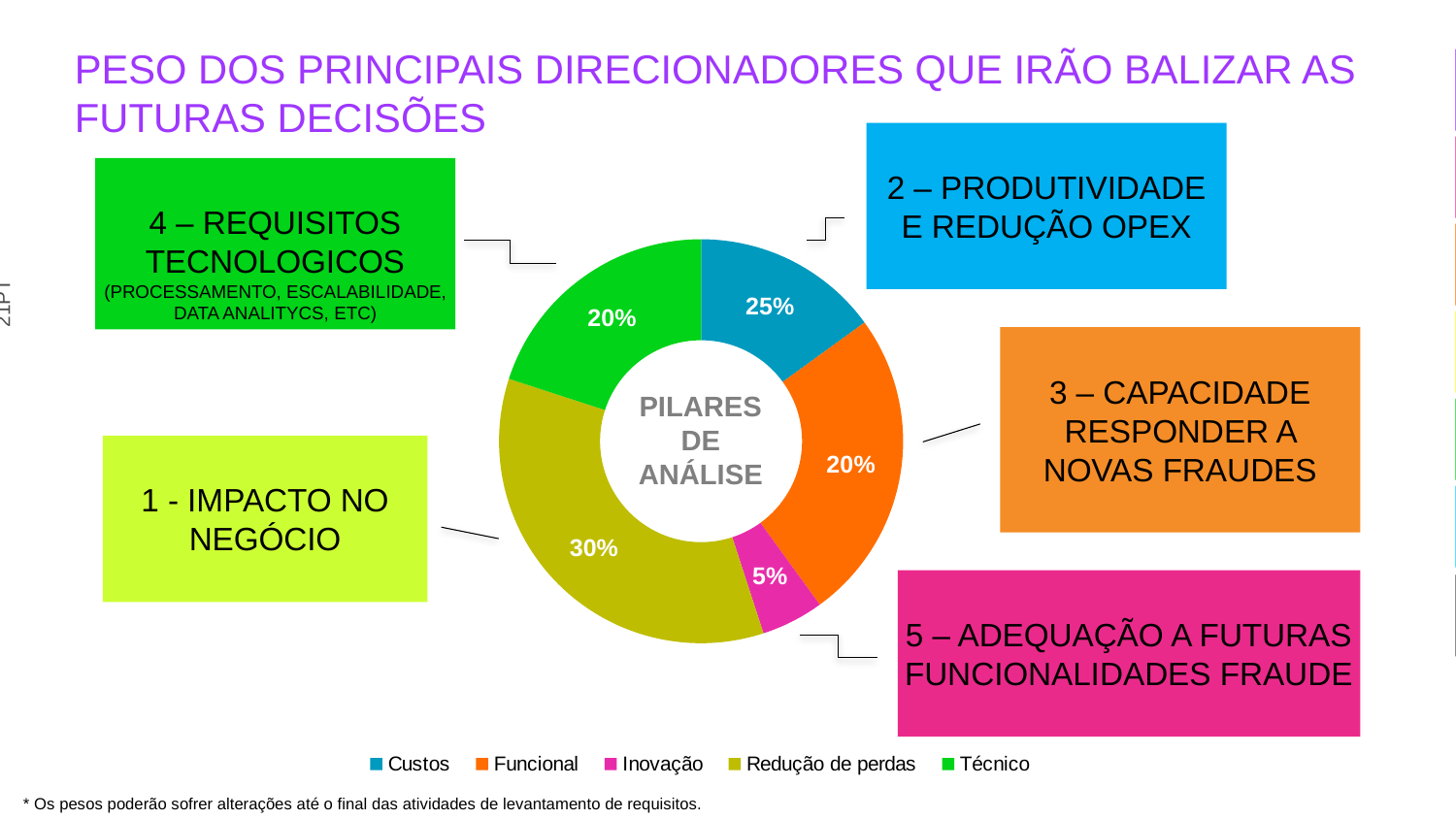

# PESO DOS PRINCIPAIS DIRECIONADORES QUE IRÃO BALIZAR AS FUTURAS DECISÕES

2 – PRODUTIVIDADE E REDUÇÃO OPEX

4 – REQUISITOS TECNOLOGICOS (PROCESSAMENTO, ESCALABILIDADE, DATA ANALITYCS, ETC)
Escalabilidade/integração, performance/agilidade, disponibilidade/estabilidade e segurança/integridade das informações
Redução de OPEX (PA’s), de serviços on going, descontinuação de sistemas legados, etc

### Chart

| Category | Peso (%) |
|---|---|
| Custos | 15.0 |
| Funcional | 25.0 |
| Inovação | 5.0 |
| Redução de perdas | 35.0 |
| Técnico | 20.0 |
3 – CAPACIDADE RESPONDER A NOVAS FRAUDES

Flexibilidade, usabilidade, assertividade, atendimento às principais funcionalidades (ações automáticas, gestão de casos, visão 360º do cliente, capacidades de analytics, etc)
PILARES DE ANÁLISE

1 - IMPACTO NO
NEGÓCIO

Redução dos principais cenários de perda de receita com fraudes da Oi e do mercado de Telecom (subscrição, spam, clonagens, etc)

5 – ADEQUAÇÃO A FUTURAS FUNCIONALIDADES FRAUDE

Aderência às tendências tecnológicas para prevenção de fraudes OTT (IoT, omni-channel, machine learning, multi devices, social network, etc)
* Os pesos poderão sofrer alterações até o final das atividades de levantamento de requisitos.